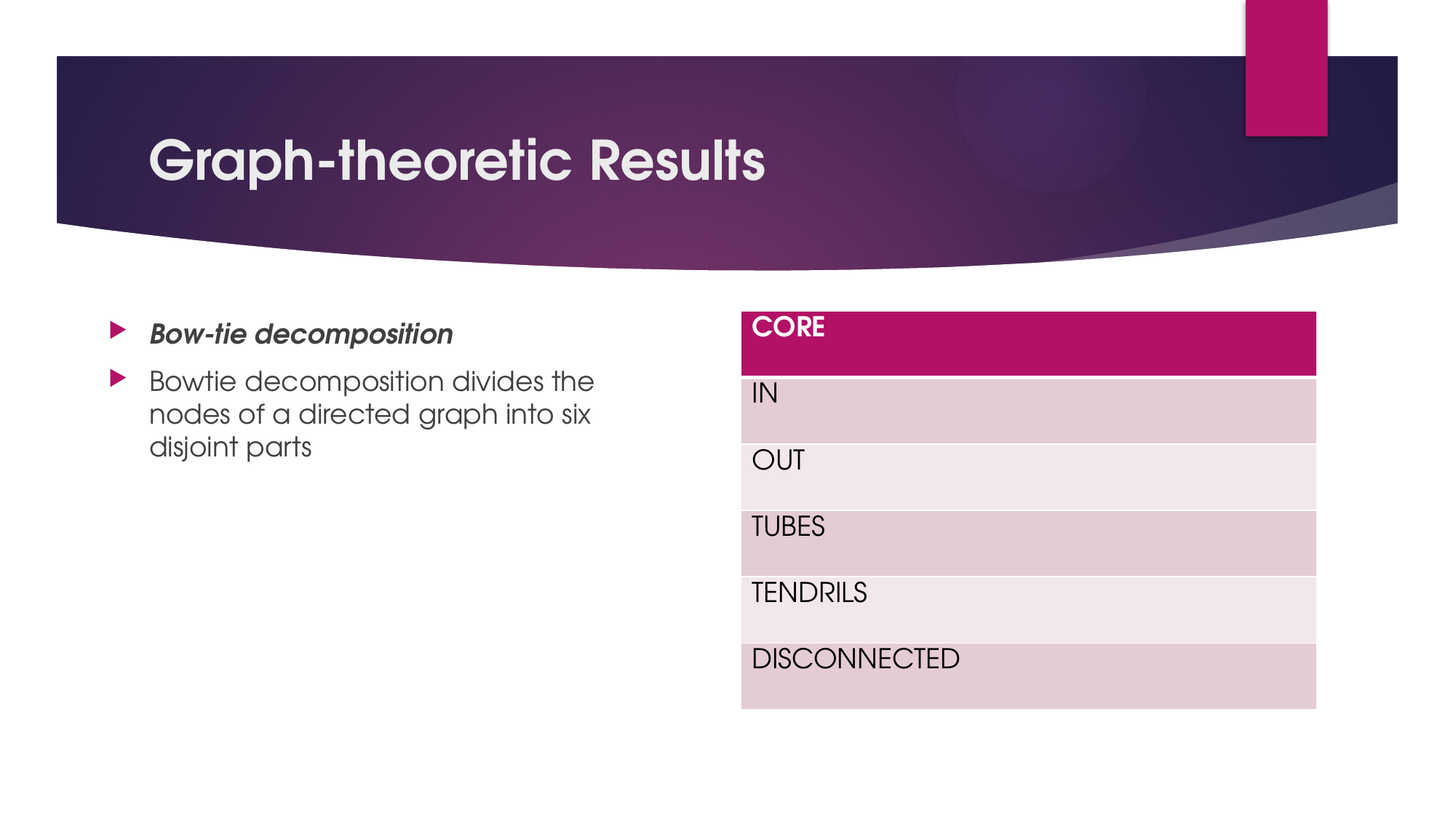

# Graph-theoretic Results
| CORE |
| --- |
| IN |
| OUT |
| TUBES |
| TENDRILS |
| DISCONNECTED |
Bow-tie decomposition
Bowtie decomposition divides the nodes of a directed graph into six disjoint parts